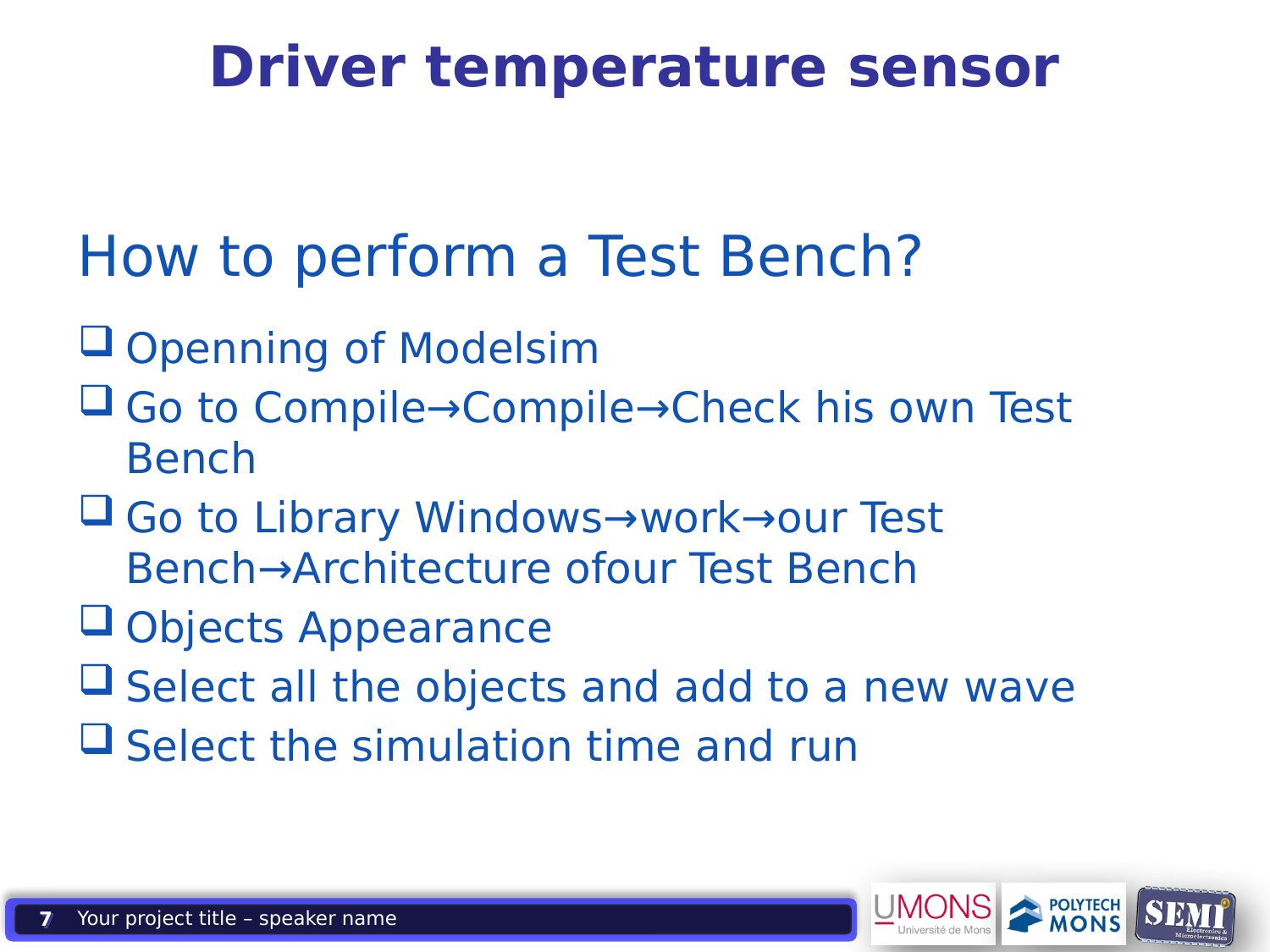

# Driver temperature sensor
How to perform a Test Bench?

Openning of Modelsim
Go to Compile→Compile→Check his own Test Bench
Go to Library Windows→work→our Test Bench→Architecture ofour Test Bench
Objects Appearance
Select all the objects and add to a new wave
Select the simulation time and run
7